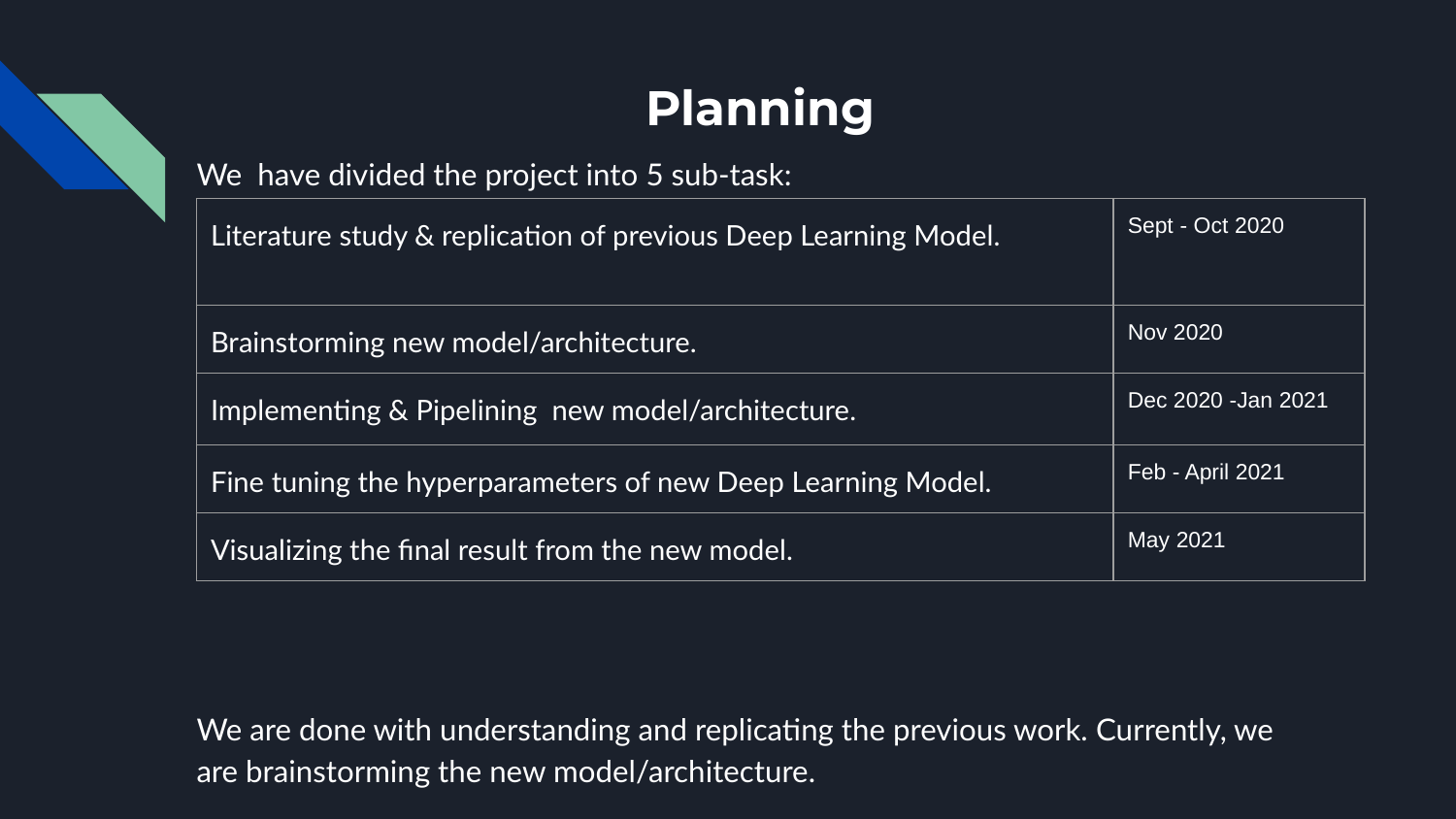

# Planning
We  have divided the project into 5 sub-task:

We are done with understanding and replicating the previous work. Currently, we are brainstorming the new model/architecture.
| Literature study & replication of previous Deep Learning Model. | Sept - Oct 2020 |
| --- | --- |
| Brainstorming new model/architecture. | Nov 2020 |
| Implementing & Pipelining new model/architecture. | Dec 2020 -Jan 2021 |
| Fine tuning the hyperparameters of new Deep Learning Model. | Feb - April 2021 |
| Visualizing the final result from the new model. | May 2021 |